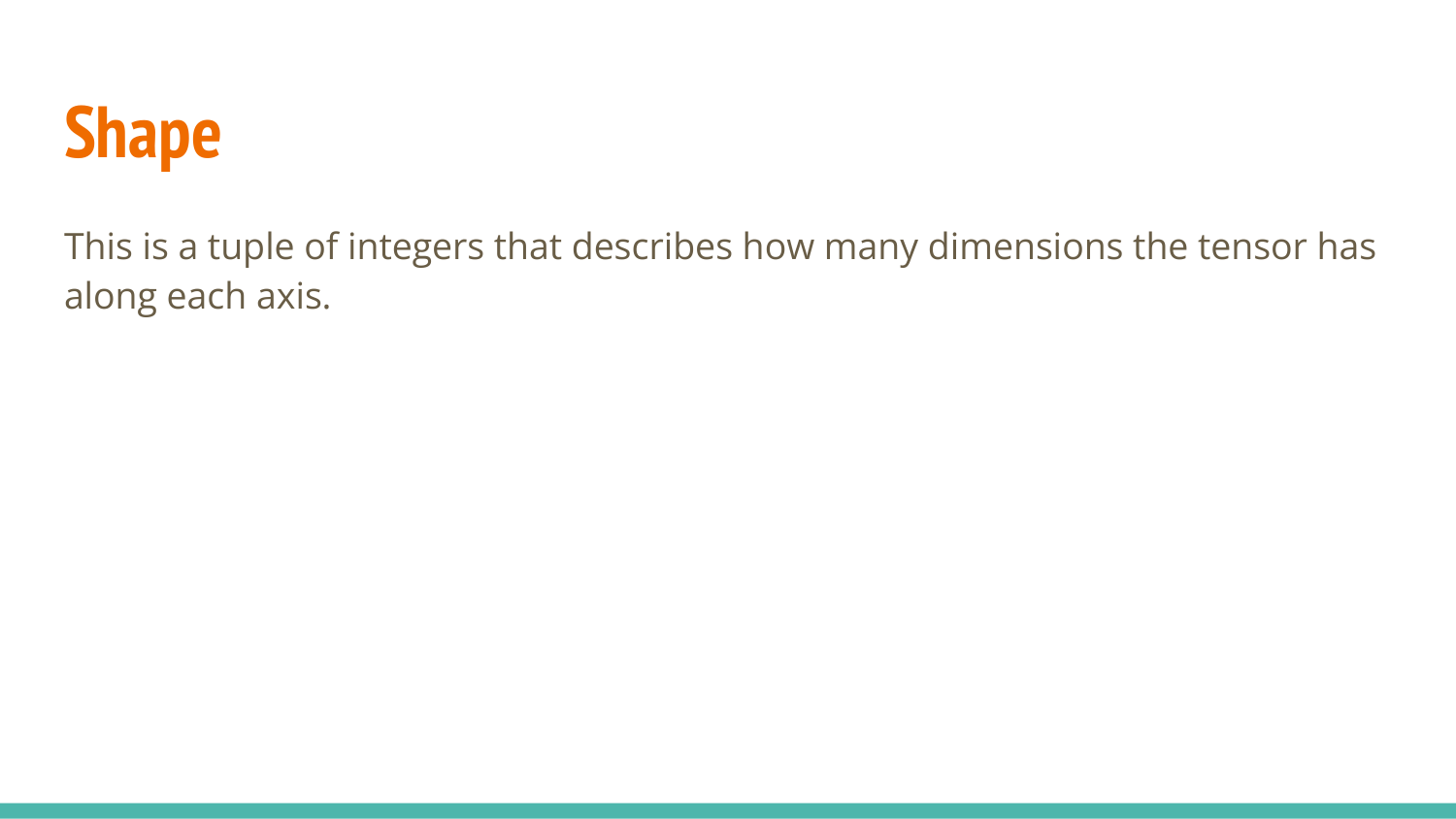

# Shape
This is a tuple of integers that describes how many dimensions the tensor has along each axis.